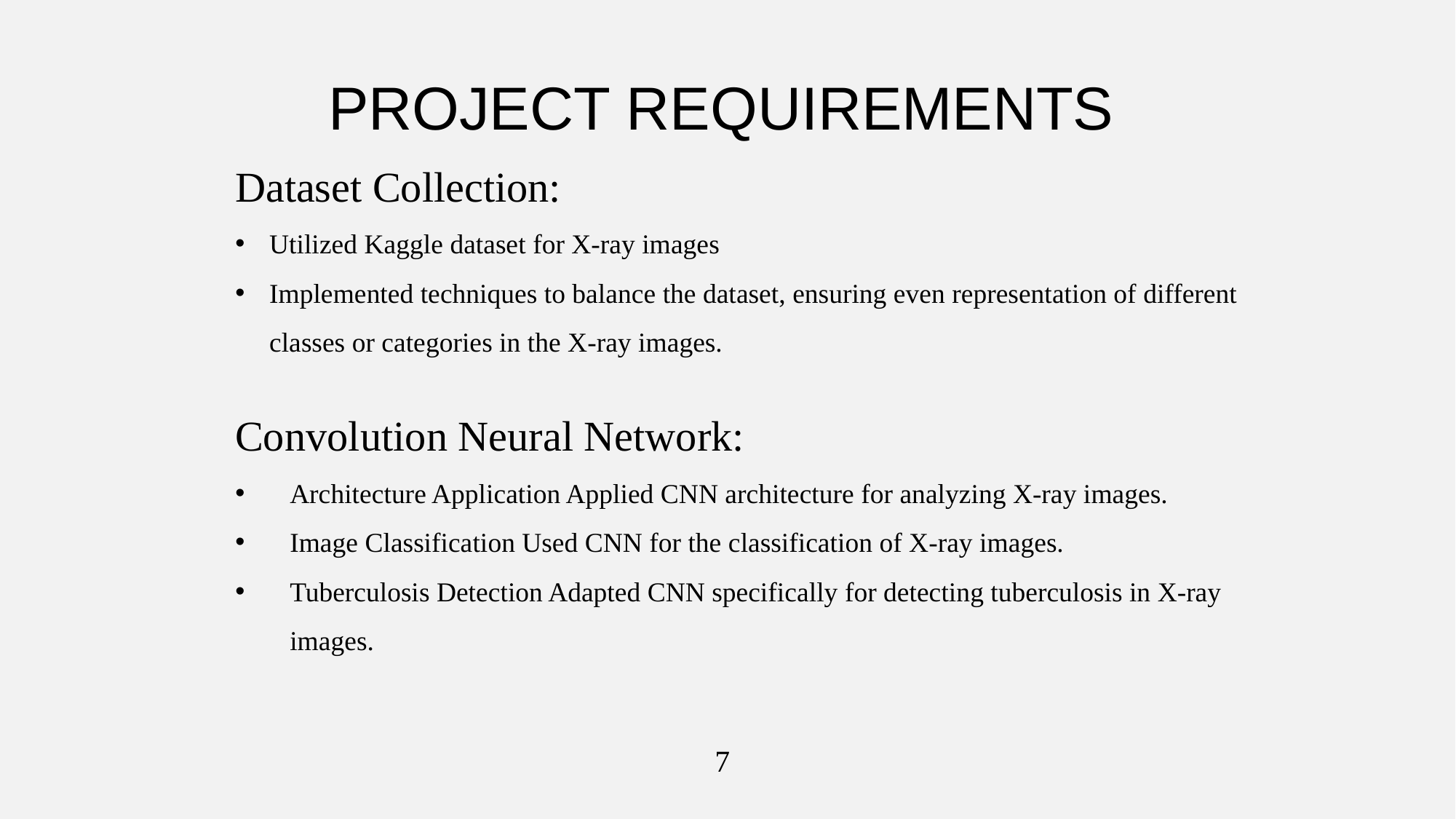

PROJECT REQUIREMENTS
Dataset Collection:
Utilized Kaggle dataset for X-ray images
Implemented techniques to balance the dataset, ensuring even representation of different classes or categories in the X-ray images.

Convolution Neural Network:
Architecture Application Applied CNN architecture for analyzing X-ray images.
Image Classification Used CNN for the classification of X-ray images.
Tuberculosis Detection Adapted CNN specifically for detecting tuberculosis in X-ray images.
7